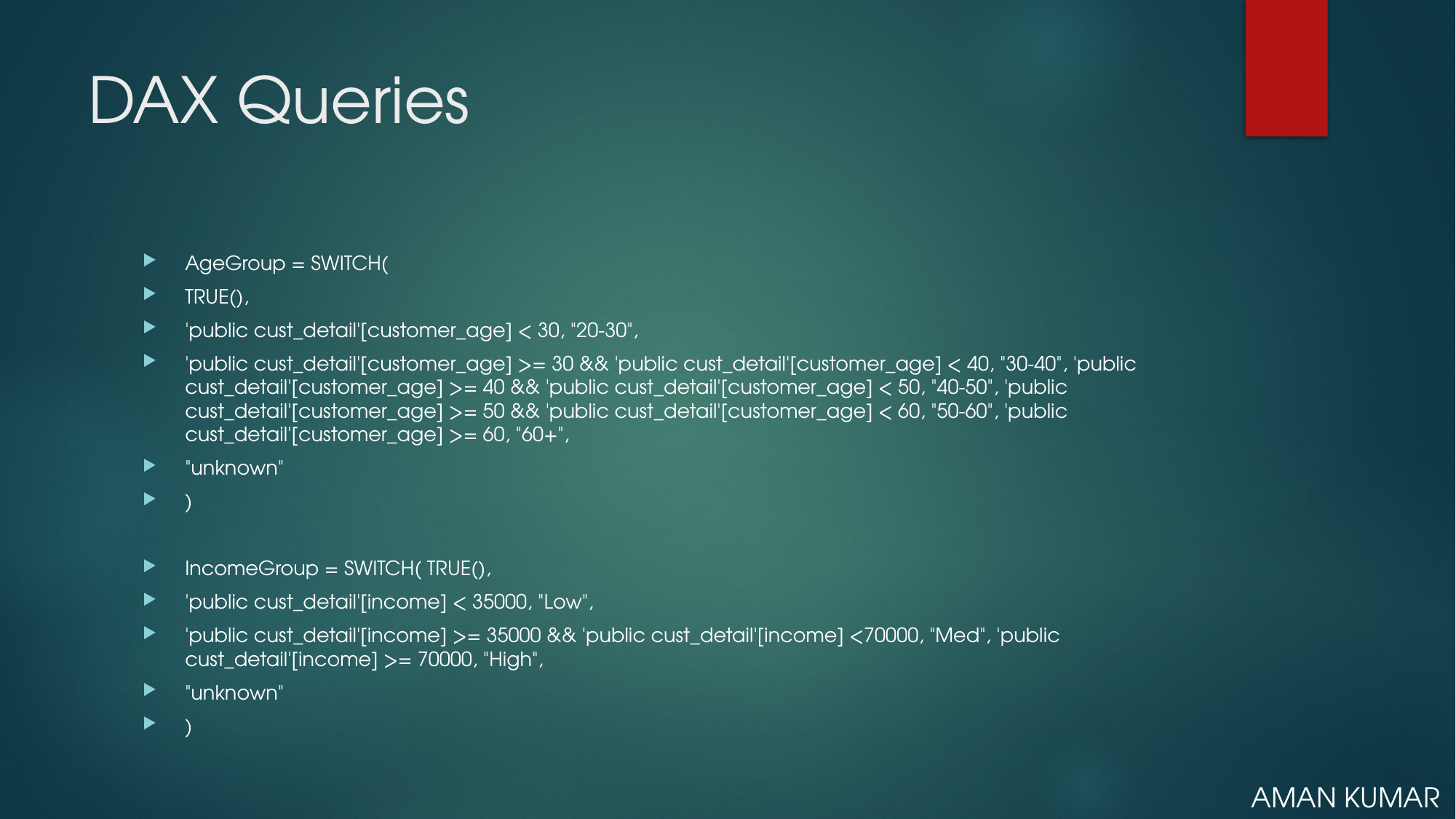

# DAX Queries
AgeGroup = SWITCH(
TRUE(),
'public cust_detail'[customer_age] < 30, "20-30",
'public cust_detail'[customer_age] >= 30 && 'public cust_detail'[customer_age] < 40, "30-40", 'public cust_detail'[customer_age] >= 40 && 'public cust_detail'[customer_age] < 50, "40-50", 'public cust_detail'[customer_age] >= 50 && 'public cust_detail'[customer_age] < 60, "50-60", 'public cust_detail'[customer_age] >= 60, "60+",
"unknown"
)

IncomeGroup = SWITCH( TRUE(),
'public cust_detail'[income] < 35000, "Low",
'public cust_detail'[income] >= 35000 && 'public cust_detail'[income] <70000, "Med", 'public cust_detail'[income] >= 70000, "High",
"unknown"
)
AMAN KUMAR